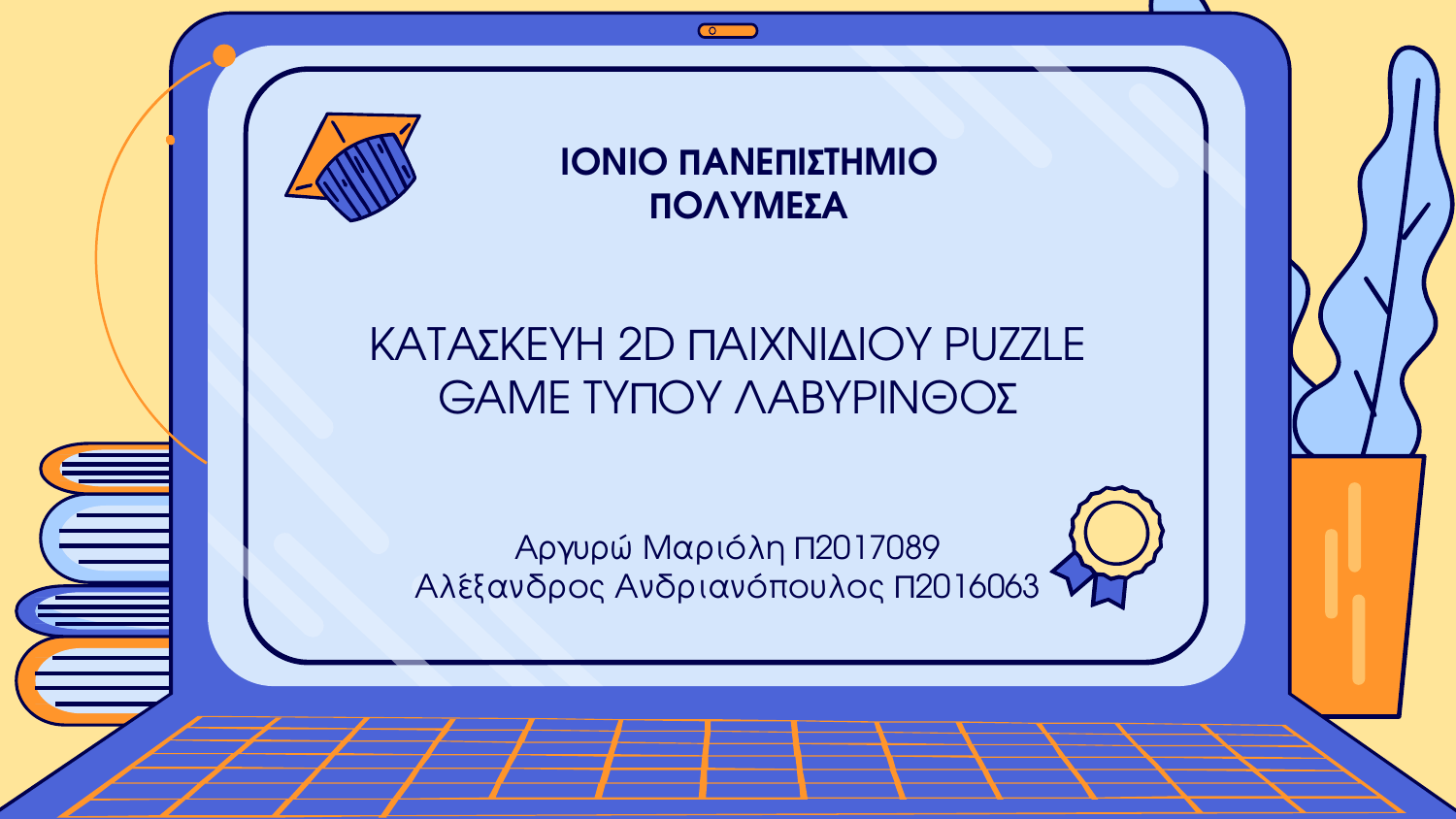

ΙΟΝΙΟ ΠΑΝΕΠΙΣΤΗΜΙΟ
ΠΟΛΥΜΕΣΑ
# ΚΑΤΑΣΚΕΥΗ 2D ΠΑΙΧΝΙΔΙΟΥ PUZZLE GAME ΤΥΠΟΥ ΛΑΒΥΡΙΝΘΟΣ

Αργυρώ Μαριόλη Π2017089
Αλέξανδρος Ανδριανόπουλος Π2016063